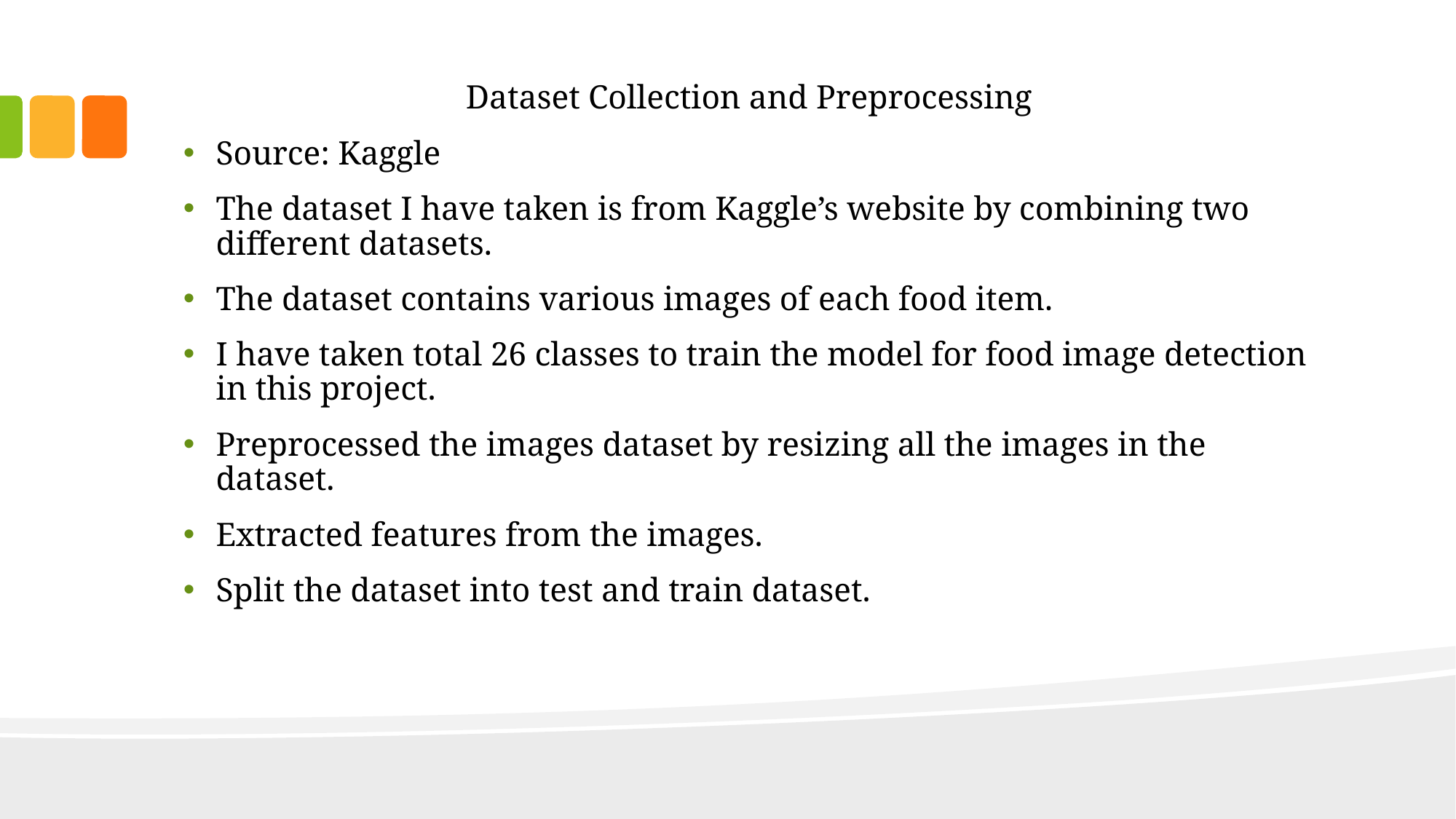

Dataset Collection and Preprocessing
Source: Kaggle
The dataset I have taken is from Kaggle’s website by combining two different datasets.
The dataset contains various images of each food item.
I have taken total 26 classes to train the model for food image detection in this project.
Preprocessed the images dataset by resizing all the images in the dataset.
Extracted features from the images.
Split the dataset into test and train dataset.